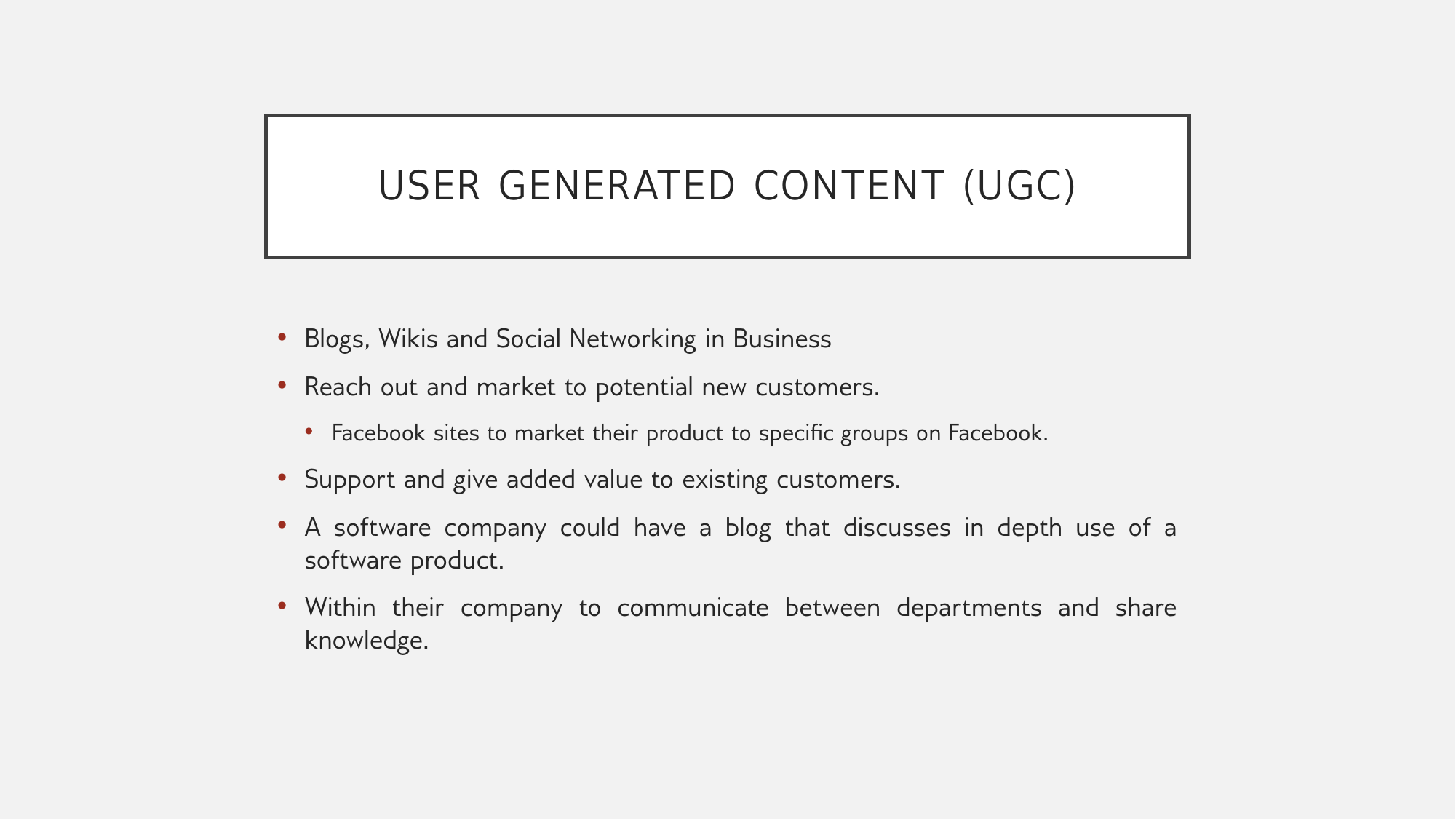

# User Generated Content (UGC)
Blogs, Wikis and Social Networking in Business
Reach out and market to potential new customers.
Facebook sites to market their product to specific groups on Facebook.
Support and give added value to existing customers.
A software company could have a blog that discusses in depth use of a software product.
Within their company to communicate between departments and share knowledge.